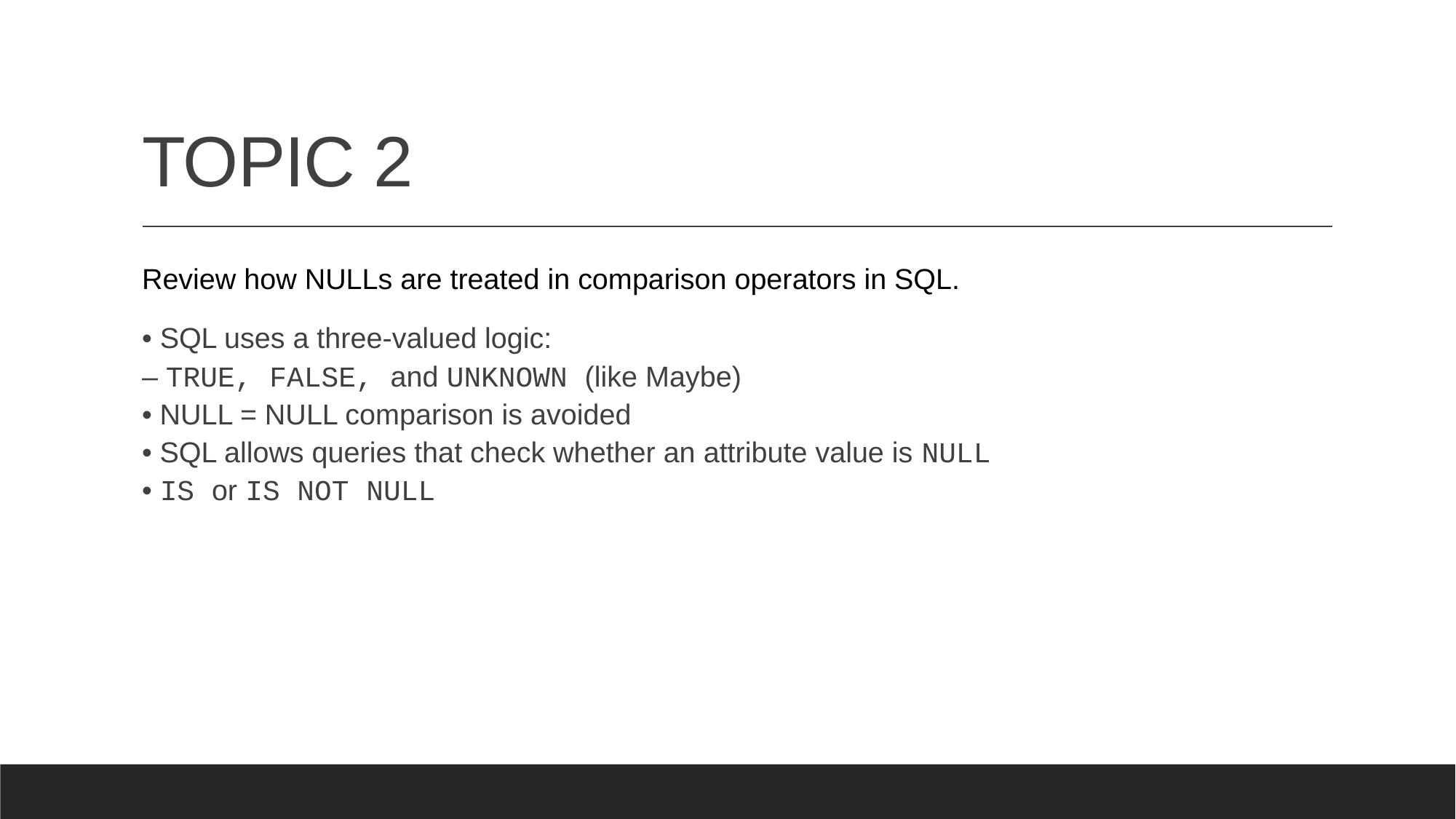

# TOPIC 2
Review how NULLs are treated in comparison operators in SQL.
• SQL uses a three-valued logic:
– TRUE, FALSE, and UNKNOWN (like Maybe)
• NULL = NULL comparison is avoided
• SQL allows queries that check whether an attribute value is NULL
• IS or IS NOT NULL